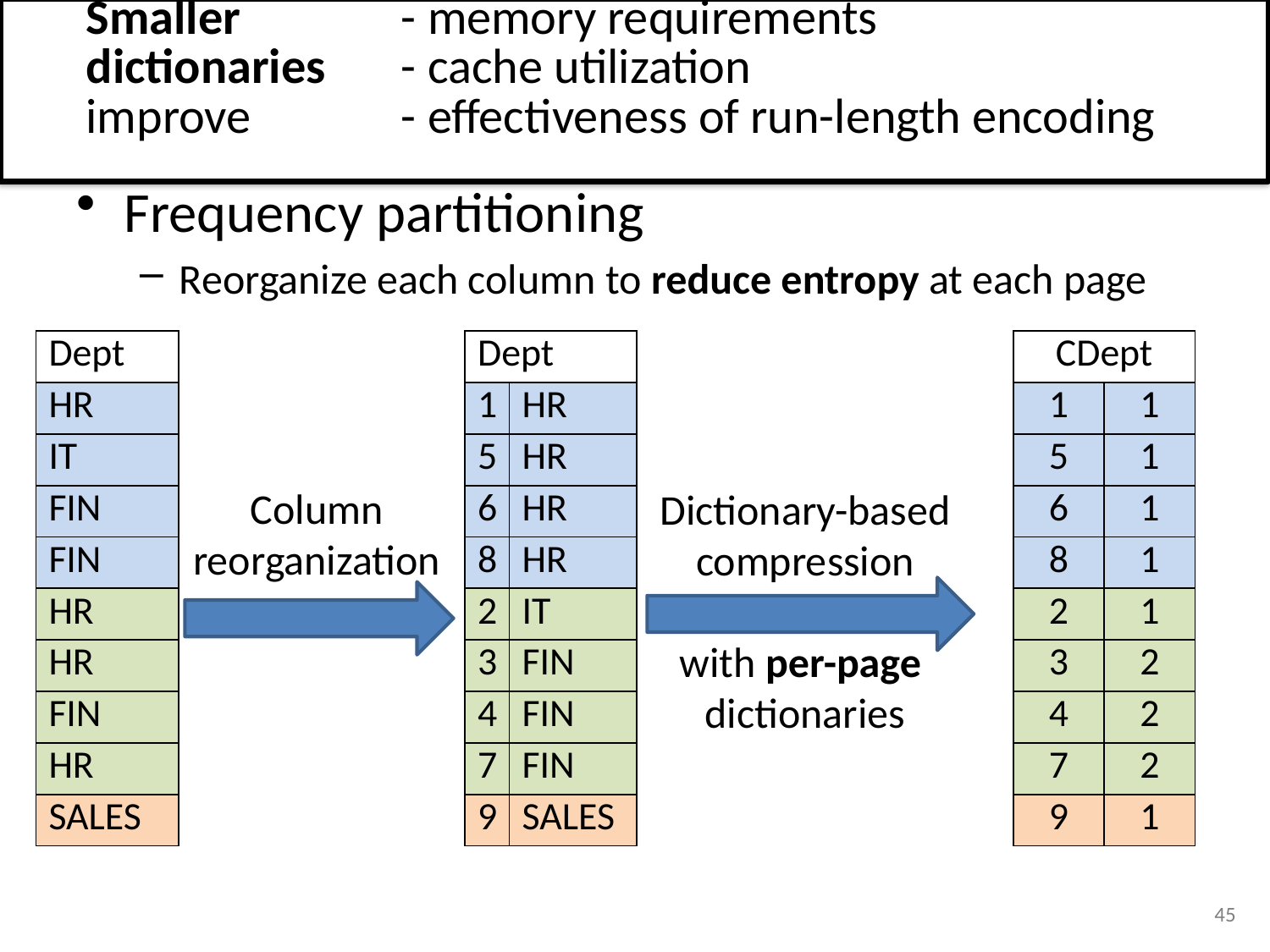

| Smaller dictionaries improve |  | - memory requirements - cache utilization - effectiveness of run-length encoding |
| --- | --- | --- |

# Compression
Frequency partitioning
Reorganize each column to reduce entropy at each page

| Dept |
| --- |
| HR |
| IT |
| FIN |
| FIN |
| HR |
| HR |
| FIN |
| HR |
| SALES |
| Dept |  |
| --- | --- |
| 1 | HR |
| 5 | HR |
| 6 | HR |
| 8 | HR |
| 2 | IT |
| 3 | FIN |
| 4 | FIN |
| 7 | FIN |
| 9 | SALES |
| CDept |  |
| --- | --- |
| 1 | 1 |
| 5 | 1 |
| 6 | 1 |
| 8 | 1 |
| 2 | 1 |
| 3 | 2 |
| 4 | 2 |
| 7 | 2 |
| 9 | 1 |
Column
reorganization
Dictionary-based
compression

with per-page
dictionaries

45